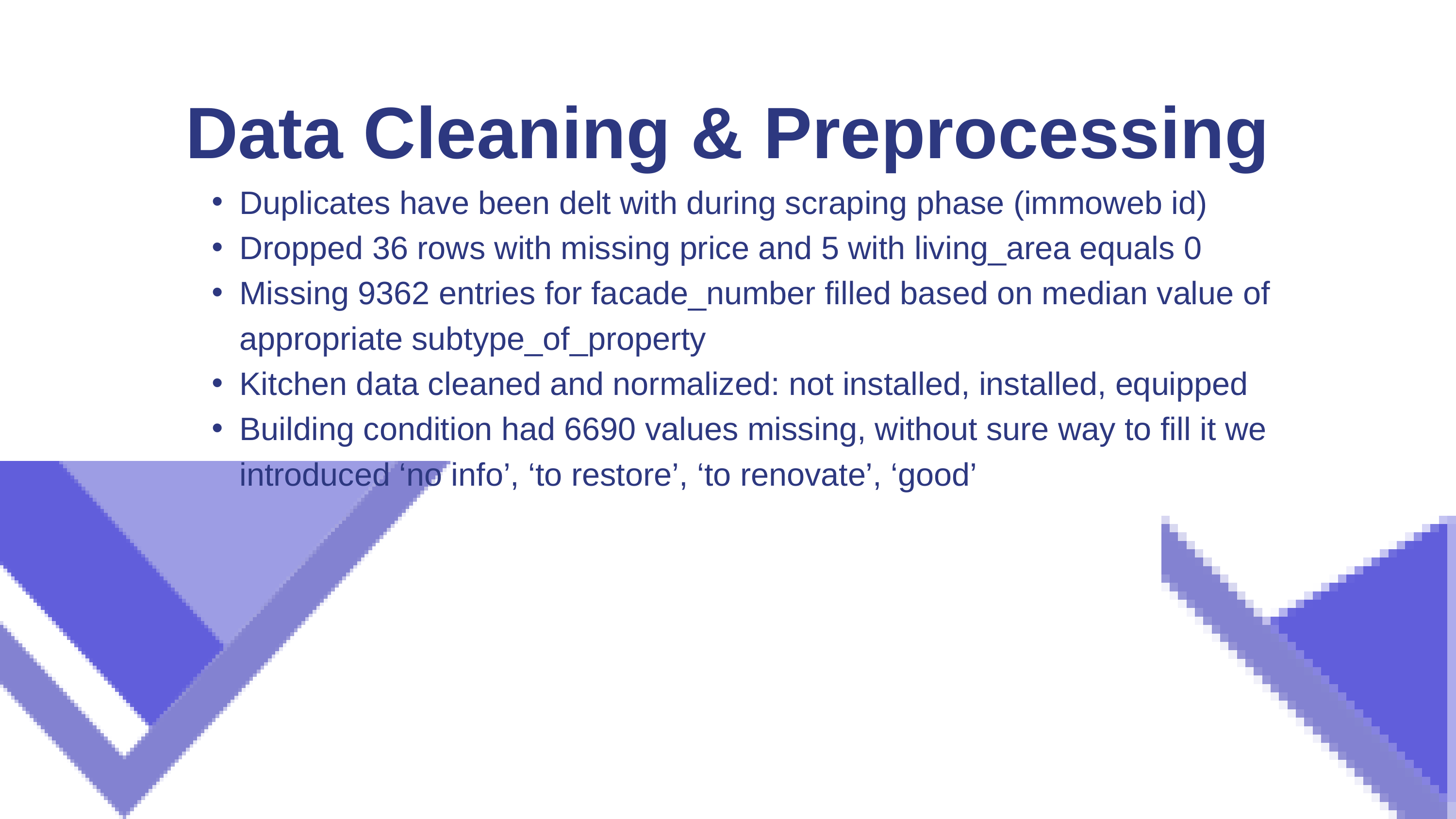

Data Cleaning & Preprocessing
Duplicates have been delt with during scraping phase (immoweb id)
Dropped 36 rows with missing price and 5 with living_area equals 0
Missing 9362 entries for facade_number filled based on median value of appropriate subtype_of_property
Kitchen data cleaned and normalized: not installed, installed, equipped
Building condition had 6690 values missing, without sure way to fill it we introduced ‘no info’, ‘to restore’, ‘to renovate’, ‘good’